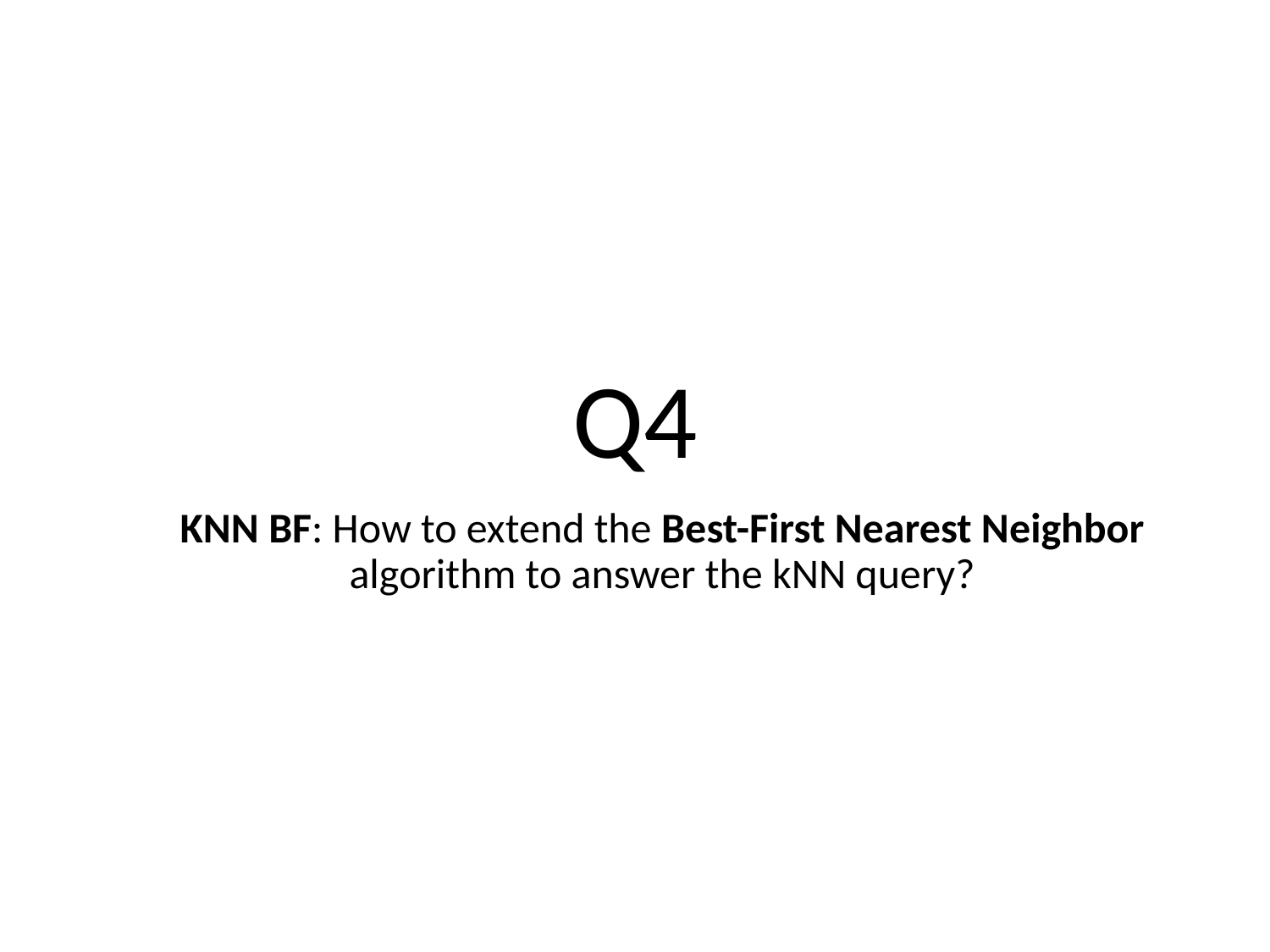

# Q4
KNN BF: How to extend the Best-First Nearest Neighbor algorithm to answer the kNN query?